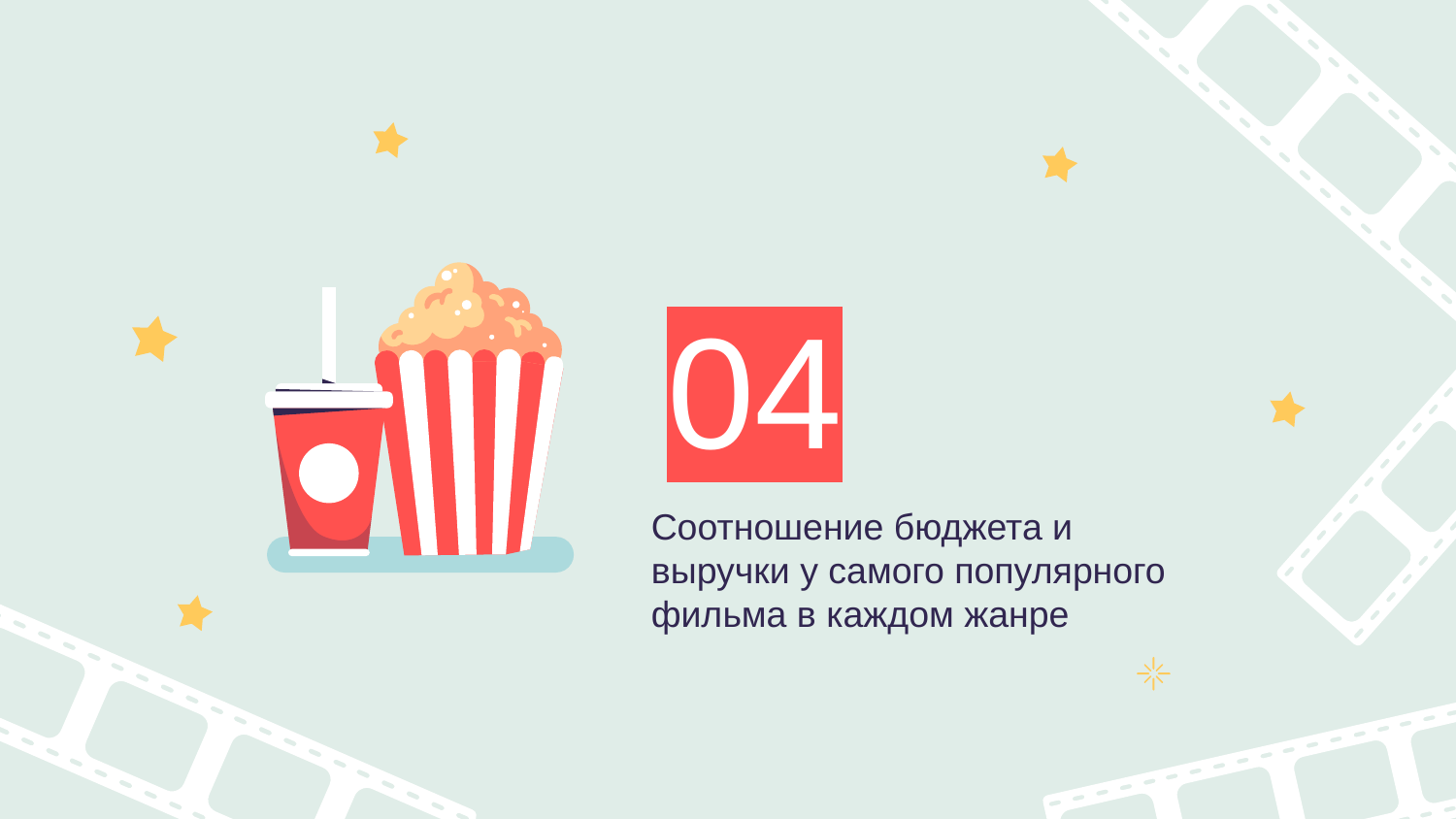

04

# Соотношение бюджета и выручки у самого популярного фильма в каждом жанре